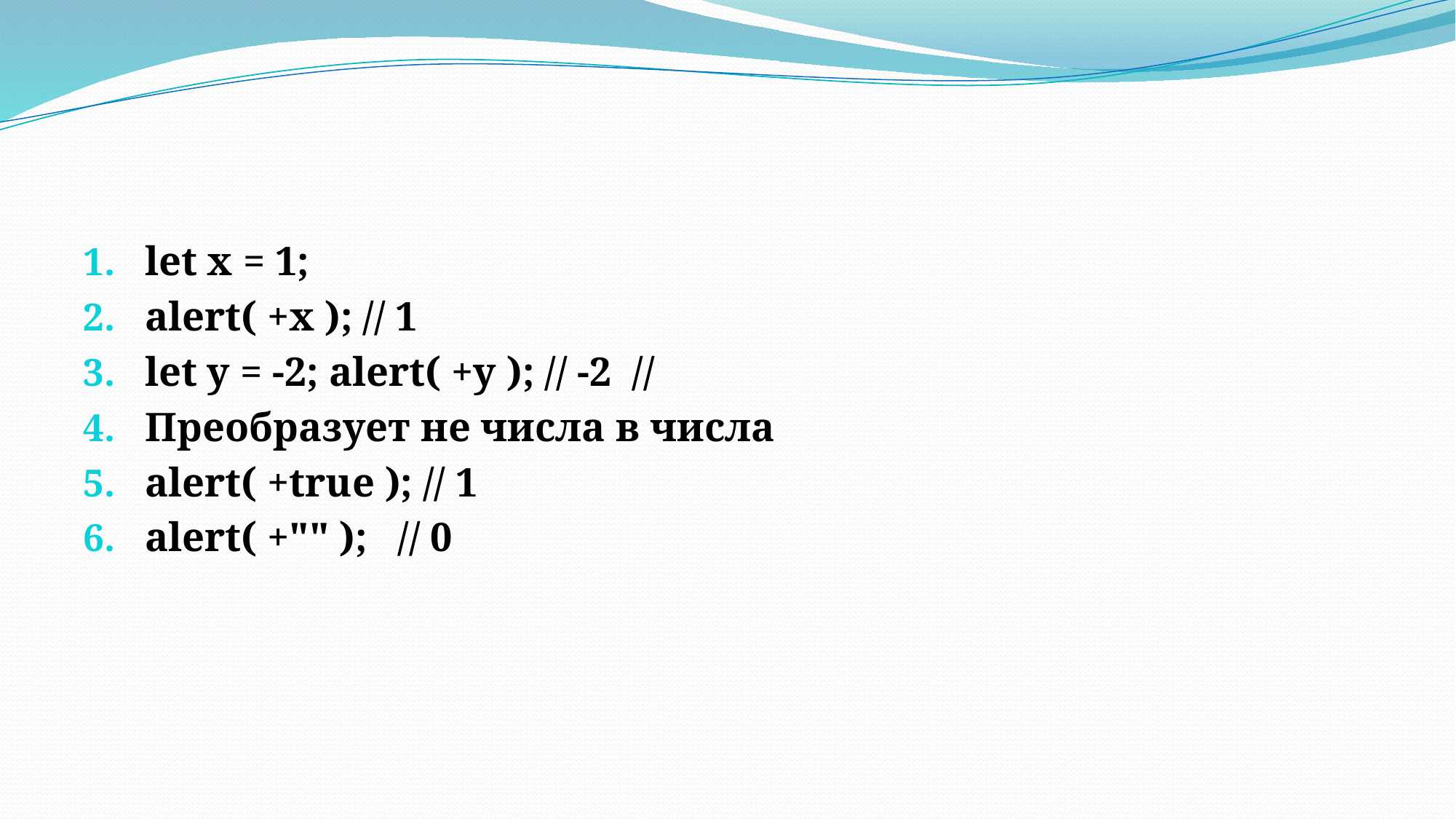

#
let x = 1;
alert( +x ); // 1
let y = -2; alert( +y ); // -2  //
Преобразует не числа в числа
alert( +true ); // 1
alert( +"" );   // 0